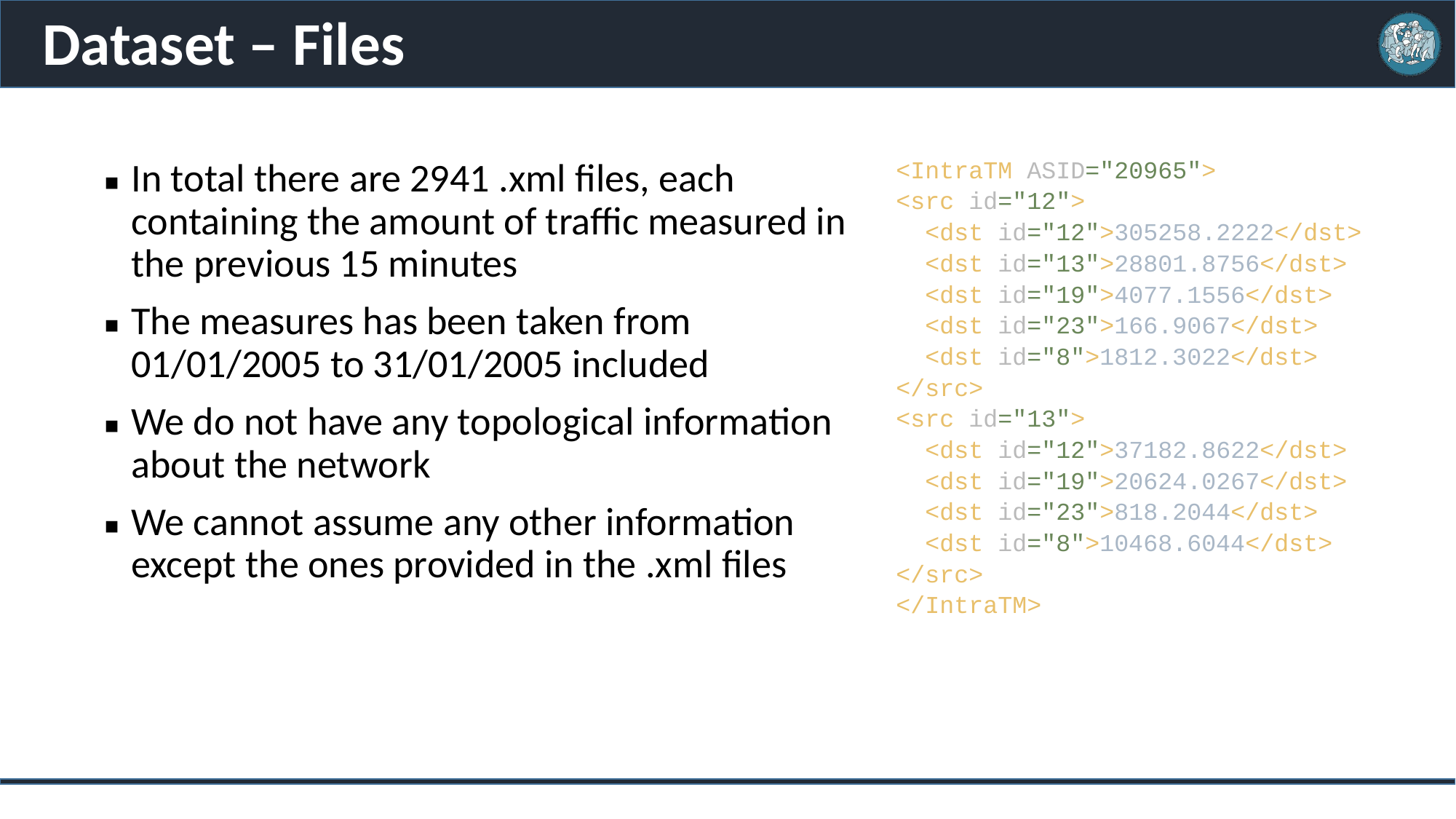

# Dataset – Files
<IntraTM ASID="20965">
<src id="12">
  <dst id="12">305258.2222</dst>
  <dst id="13">28801.8756</dst>
  <dst id="19">4077.1556</dst>
  <dst id="23">166.9067</dst>
  <dst id="8">1812.3022</dst>
</src>
<src id="13">
  <dst id="12">37182.8622</dst>
  <dst id="19">20624.0267</dst>
  <dst id="23">818.2044</dst>
  <dst id="8">10468.6044</dst>
</src>
</IntraTM>

In total there are 2941 .xml files, each containing the amount of traffic measured in the previous 15 minutes
The measures has been taken from 01/01/2005 to 31/01/2005 included
We do not have any topological information about the network
We cannot assume any other information except the ones provided in the .xml files